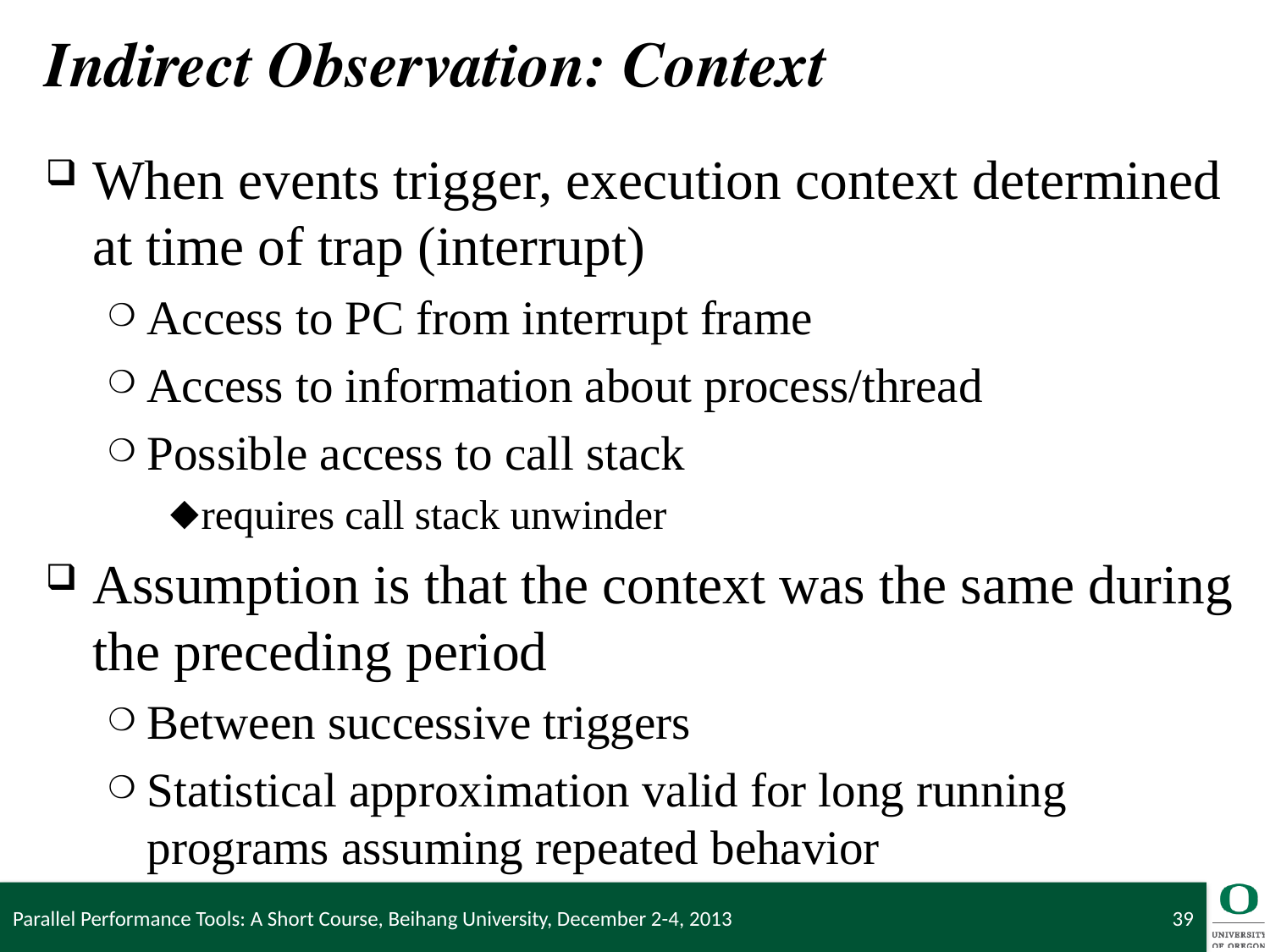

# Indirect Observation: Context
When events trigger, execution context determined at time of trap (interrupt)
Access to PC from interrupt frame
Access to information about process/thread
Possible access to call stack
requires call stack unwinder
Assumption is that the context was the same during the preceding period
Between successive triggers
Statistical approximation valid for long running programs assuming repeated behavior
Parallel Performance Tools: A Short Course, Beihang University, December 2-4, 2013
39